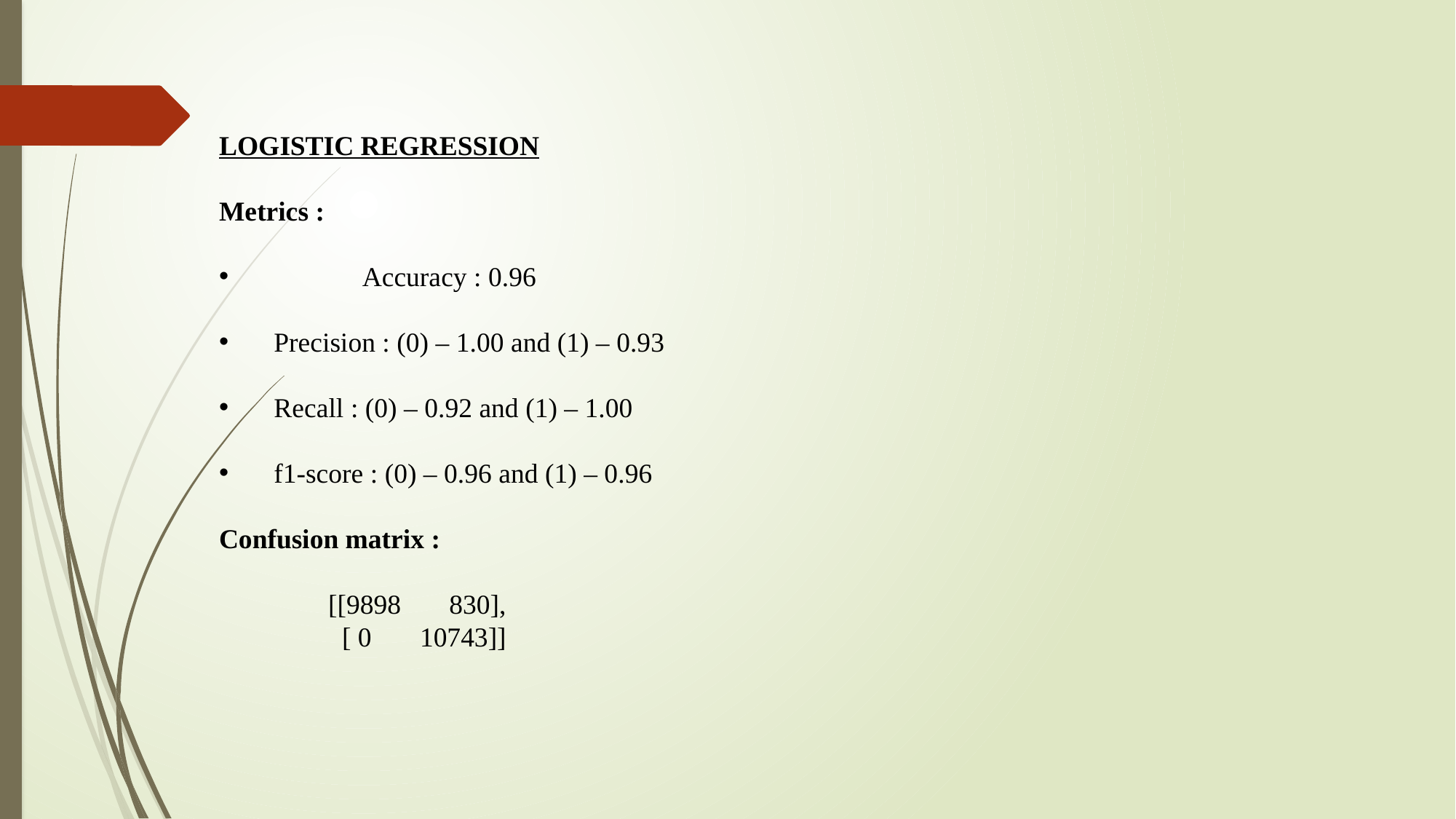

LOGISTIC REGRESSION

Metrics :

	Accuracy : 0.96

   Precision : (0) – 1.00 and (1) – 0.93

   Recall : (0) – 0.92 and (1) – 1.00

   f1-score : (0) – 0.96 and (1) – 0.96

Confusion matrix :

	[[9898       830],
	  [ 0       10743]]